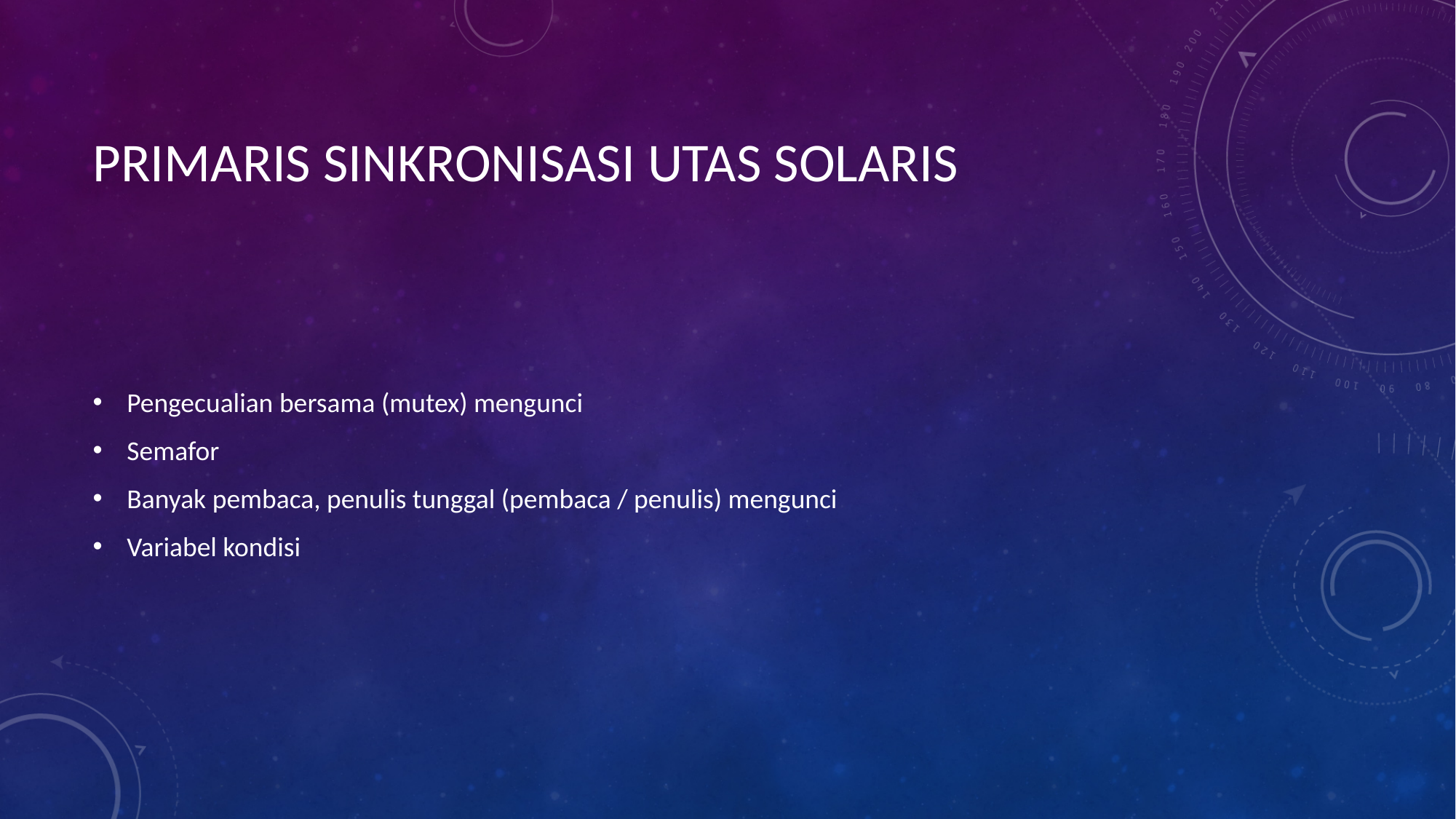

# Primaris Sinkronisasi Utas Solaris
Pengecualian bersama (mutex) mengunci
Semafor
Banyak pembaca, penulis tunggal (pembaca / penulis) mengunci
Variabel kondisi